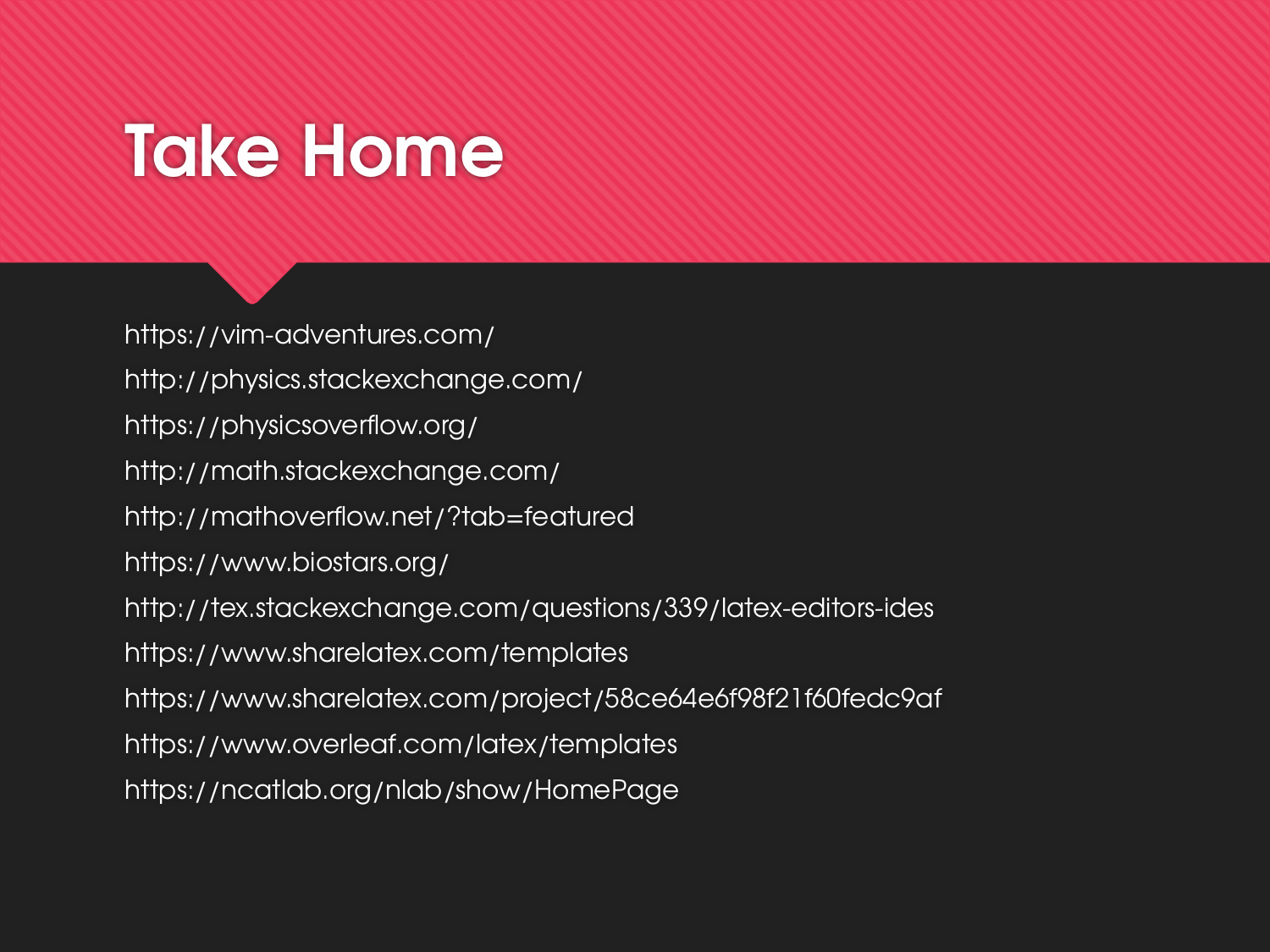

# Take Home
https://vim-adventures.com/
http://physics.stackexchange.com/
https://physicsoverflow.org/
http://math.stackexchange.com/
http://mathoverflow.net/?tab=featured
https://www.biostars.org/
http://tex.stackexchange.com/questions/339/latex-editors-ides
https://www.sharelatex.com/templates
https://www.sharelatex.com/project/58ce64e6f98f21f60fedc9af
https://www.overleaf.com/latex/templates
https://ncatlab.org/nlab/show/HomePage